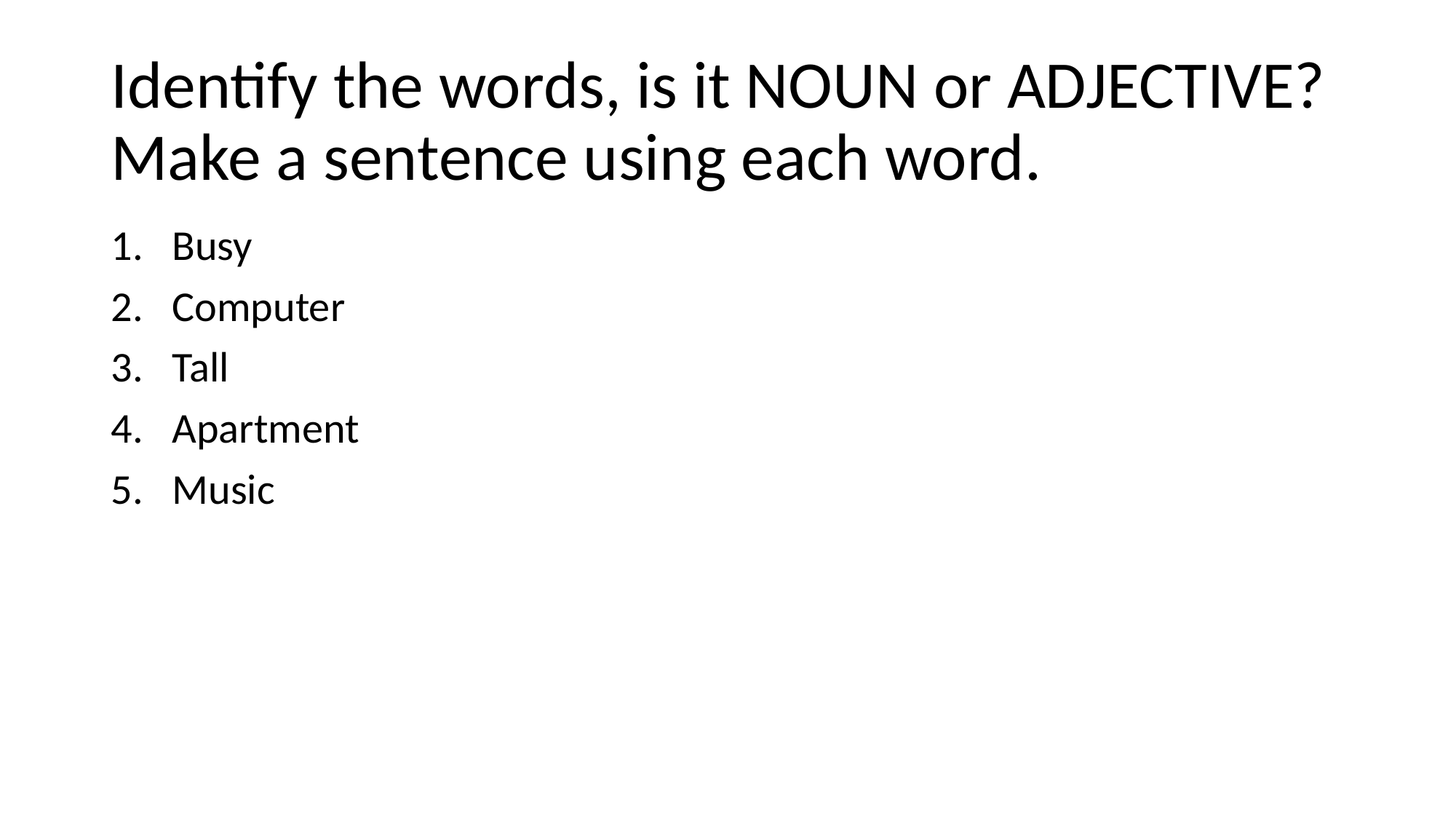

# Identify the words, is it NOUN or ADJECTIVE? Make a sentence using each word.
Busy
Computer
Tall
Apartment
Music